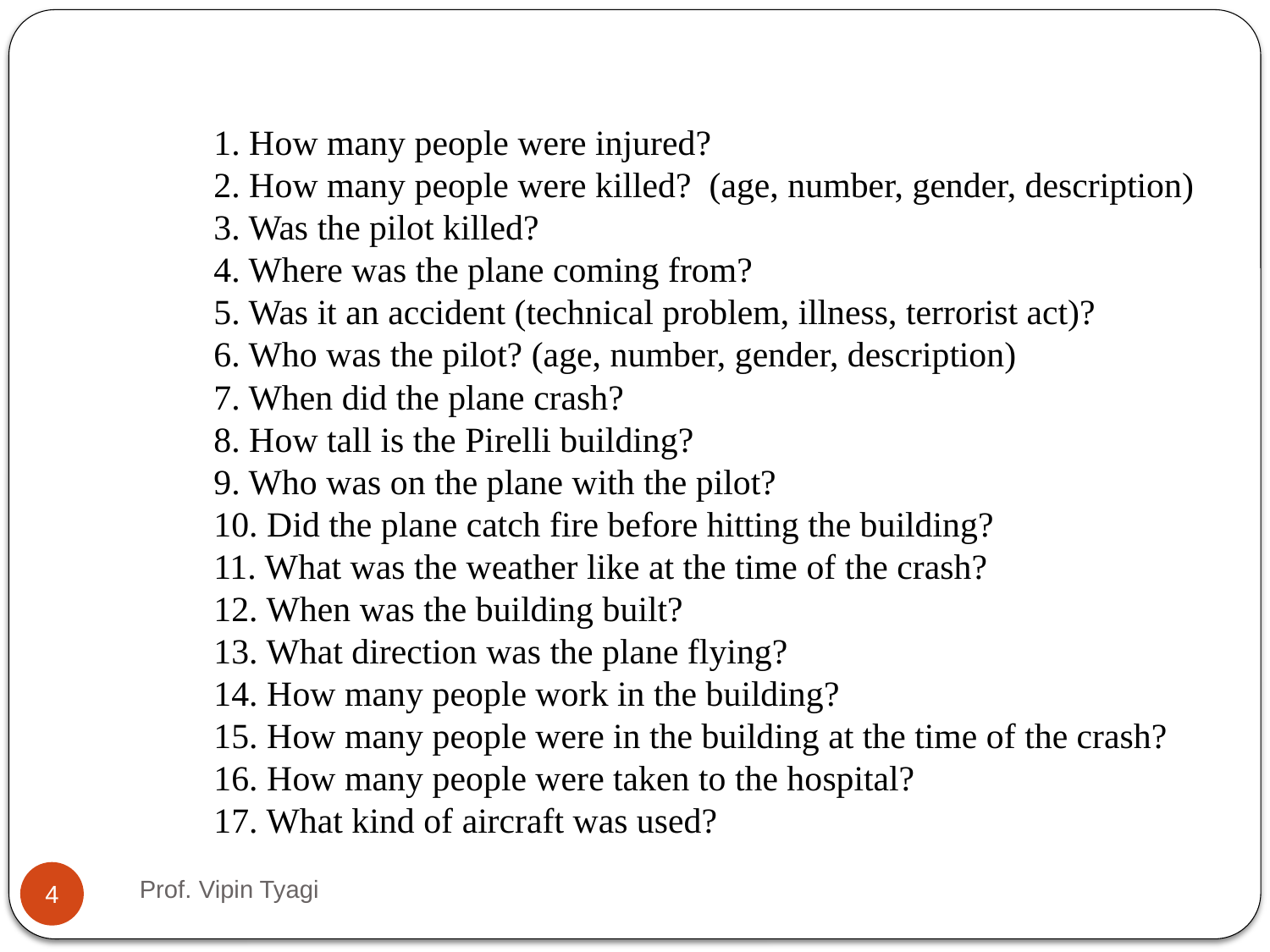

1. How many people were injured?
2. How many people were killed?  (age, number, gender, description)
3. Was the pilot killed?
4. Where was the plane coming from?
5. Was it an accident (technical problem, illness, terrorist act)?
6. Who was the pilot? (age, number, gender, description)
7. When did the plane crash?
8. How tall is the Pirelli building?
9. Who was on the plane with the pilot?
10. Did the plane catch fire before hitting the building?
11. What was the weather like at the time of the crash?
12. When was the building built?
13. What direction was the plane flying?
14. How many people work in the building?
15. How many people were in the building at the time of the crash?
16. How many people were taken to the hospital?
17. What kind of aircraft was used?
Prof. Vipin Tyagi
4